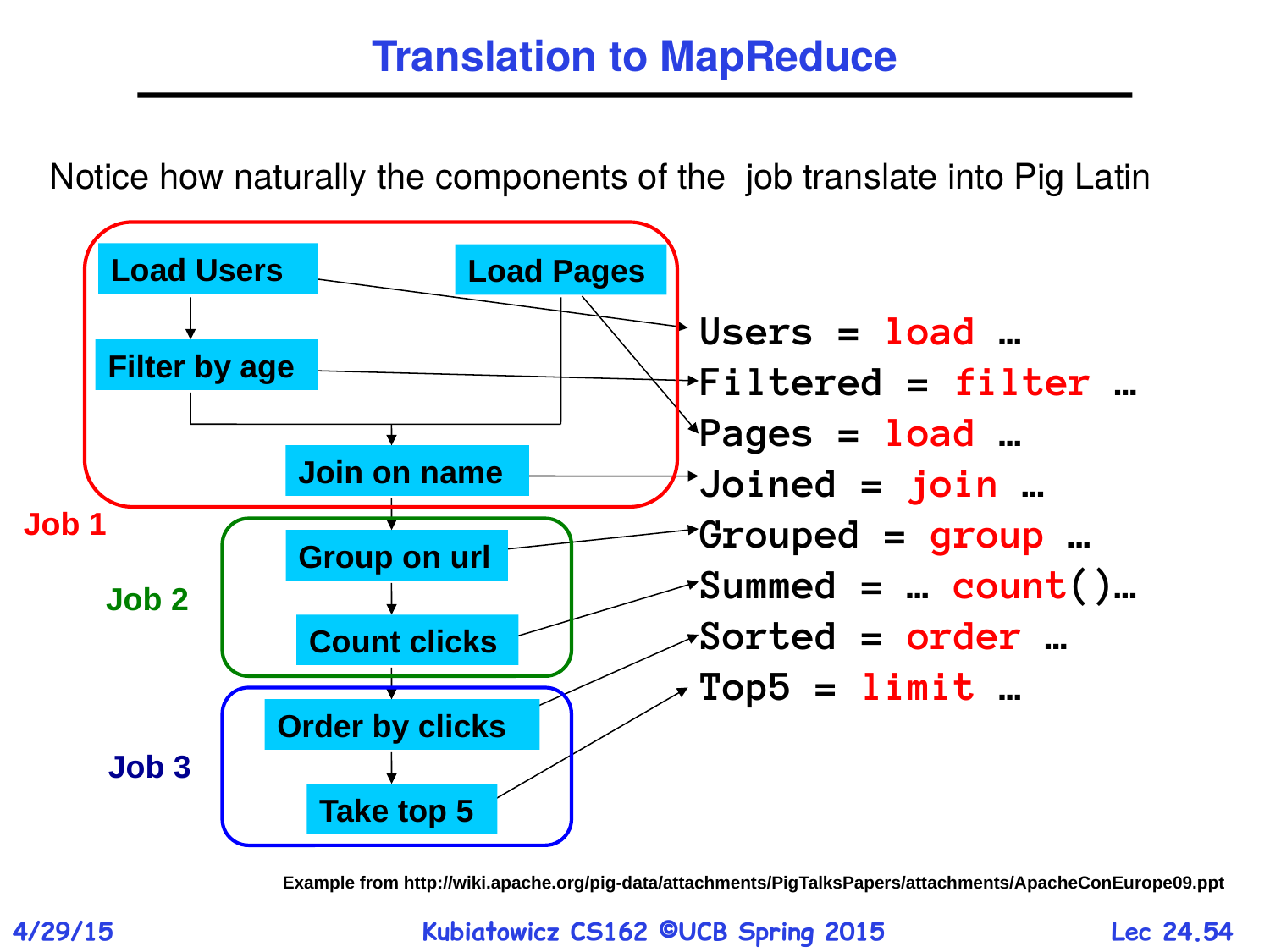

# Translation to MapReduce
Notice how naturally the components of the  job translate into Pig Latin

Job 1

Job 2

Job 3
Load Users
Load Pages

Filter by age

Join on name

Group on url

Count clicks

Order by clicks

Take top 5

Users = load …
Filtered = filter …
Pages = load …
Joined = join …
Grouped = group …
Summed = … count()…
Sorted = order …
Top5 = limit …

Example from http://wiki.apache.org/pig-data/attachments/PigTalksPapers/attachments/ApacheConEurope09.ppt